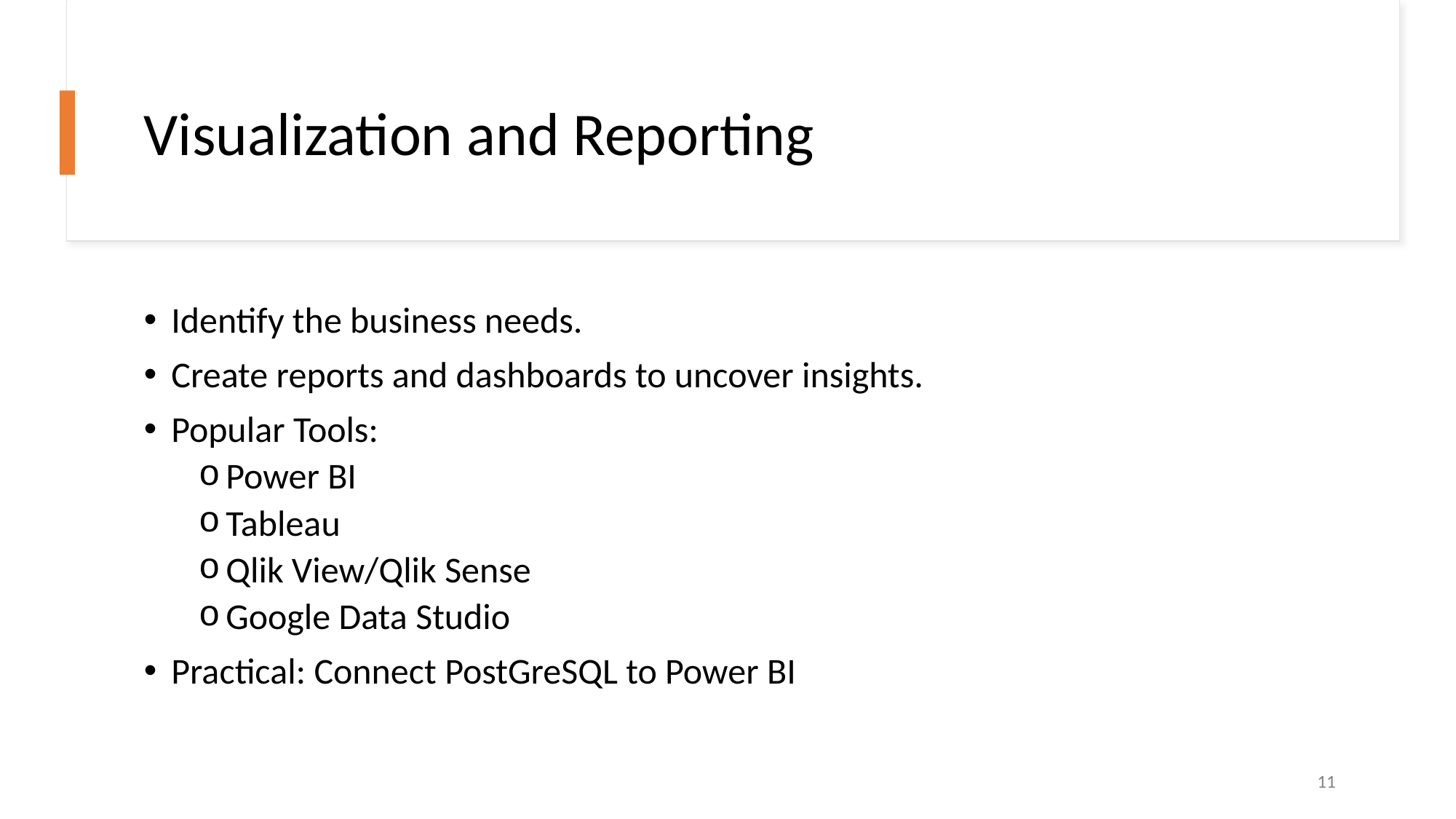

# Visualization and Reporting

Identify the business needs.
Create reports and dashboards to uncover insights.
Popular Tools:
Power BI
Tableau
Qlik View/Qlik Sense
Google Data Studio
Practical: Connect PostGreSQL to Power BI

11